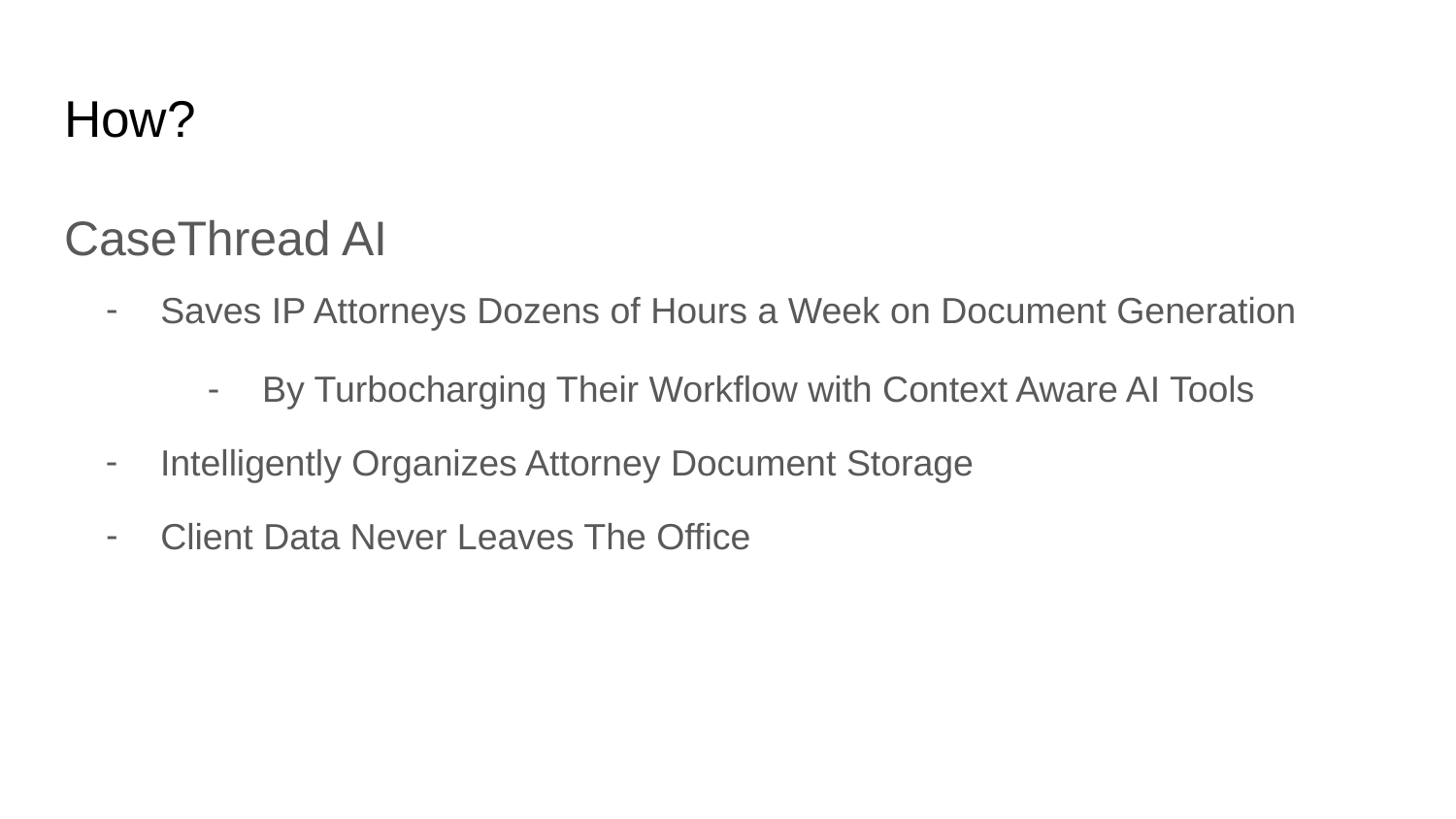

# How?
CaseThread AI
Saves IP Attorneys Dozens of Hours a Week on Document Generation
By Turbocharging Their Workflow with Context Aware AI Tools
Intelligently Organizes Attorney Document Storage
Client Data Never Leaves The Office